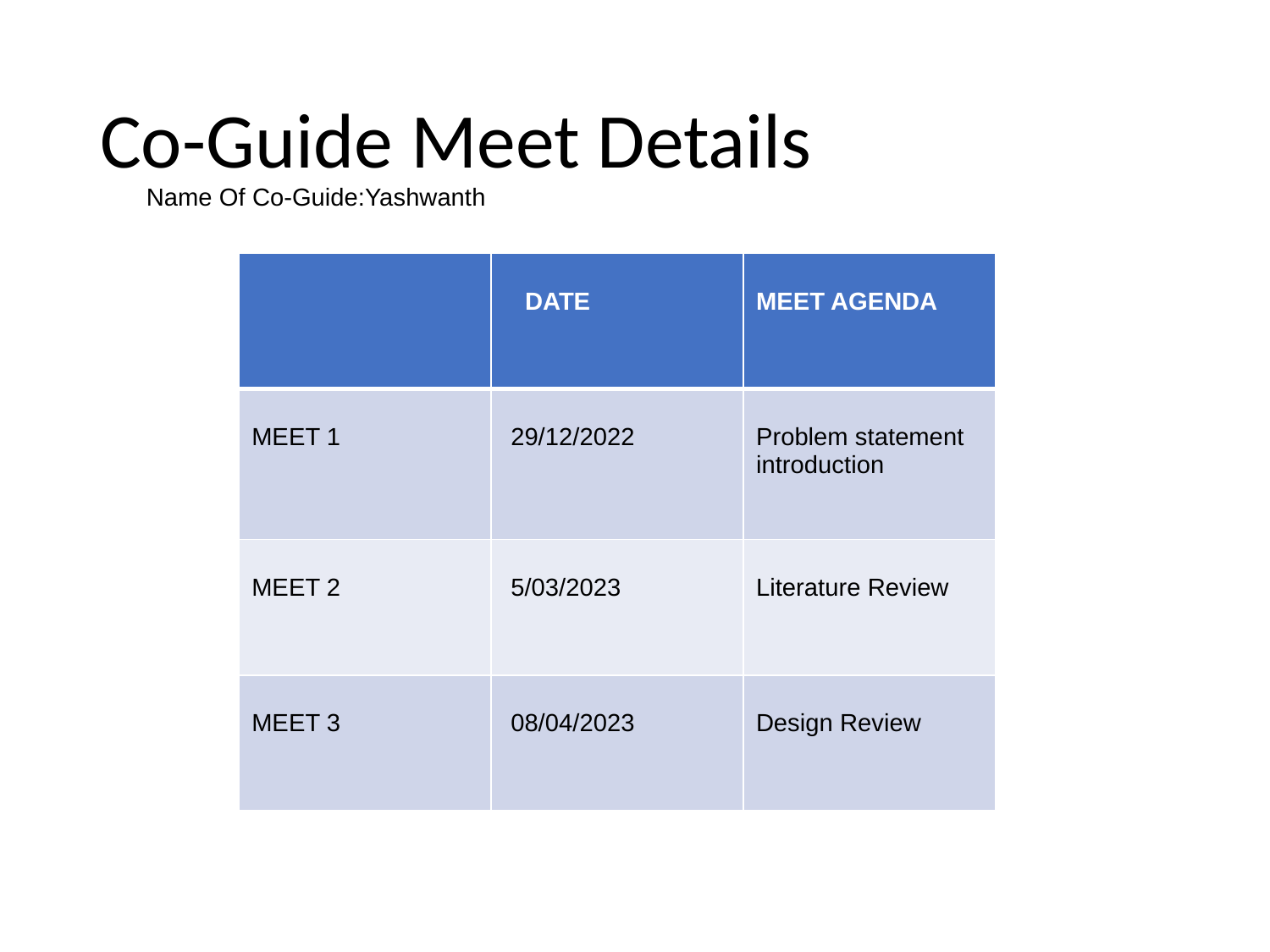

# Co-Guide Meet Details
Name Of Co-Guide:Yashwanth

|  | DATE | MEET AGENDA |
| --- | --- | --- |
| MEET 1 | 29/12/2022 | Problem statement introduction |
| MEET 2 | 5/03/2023 | Literature Review |
| MEET 3 | 08/04/2023 | Design Review |